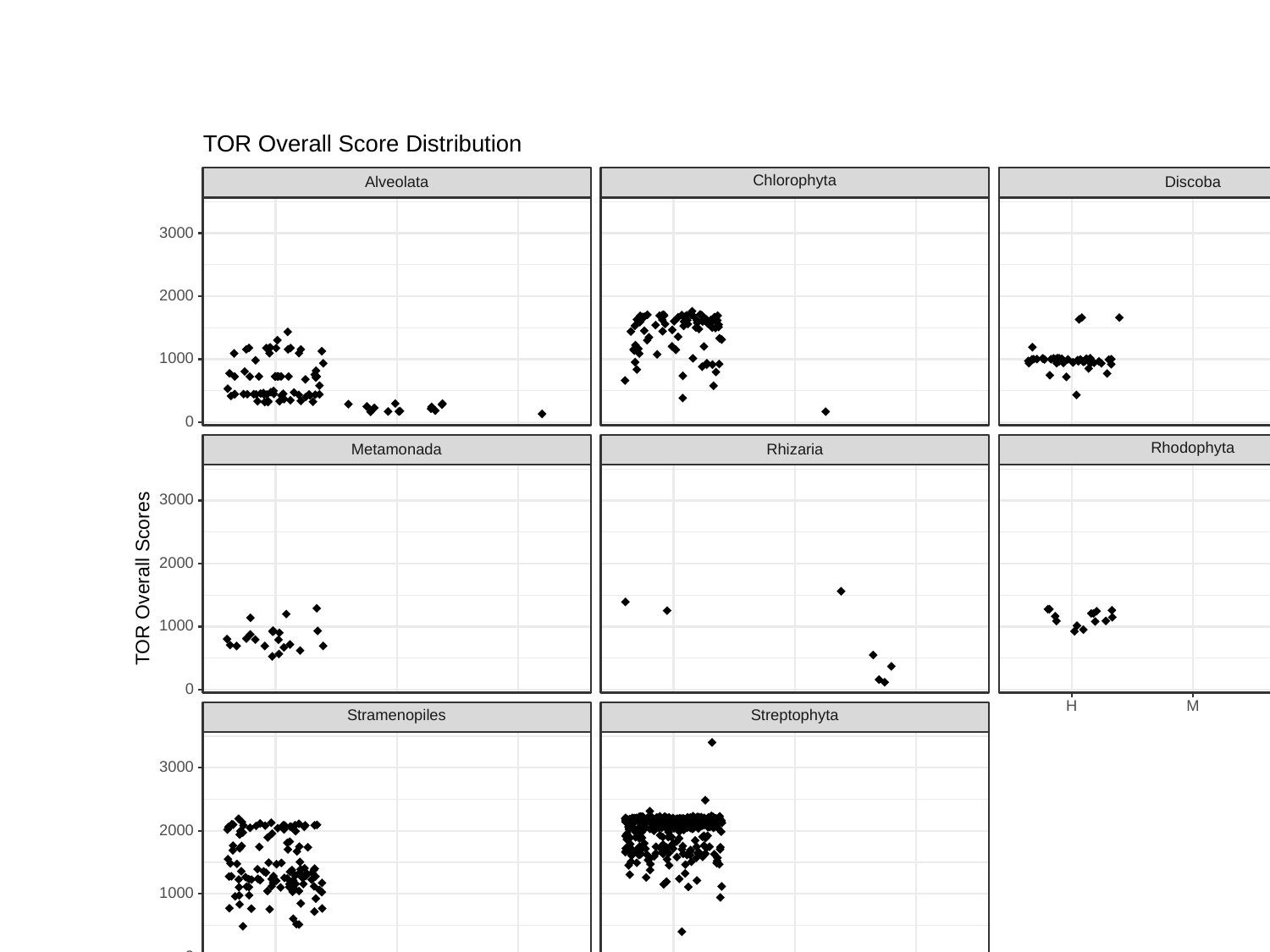

#

TOR Overall Score Distribution

Chlorophyta
Alveolata
Discoba

3000

2000

1000

0

Rhodophyta
Metamonada
Rhizaria

3000

2000

TOR Overall Scores

1000

0

H
M
L

Streptophyta
Stramenopiles

3000

2000

1000

0

H
M
L
H
M
L
TOR H/M/L